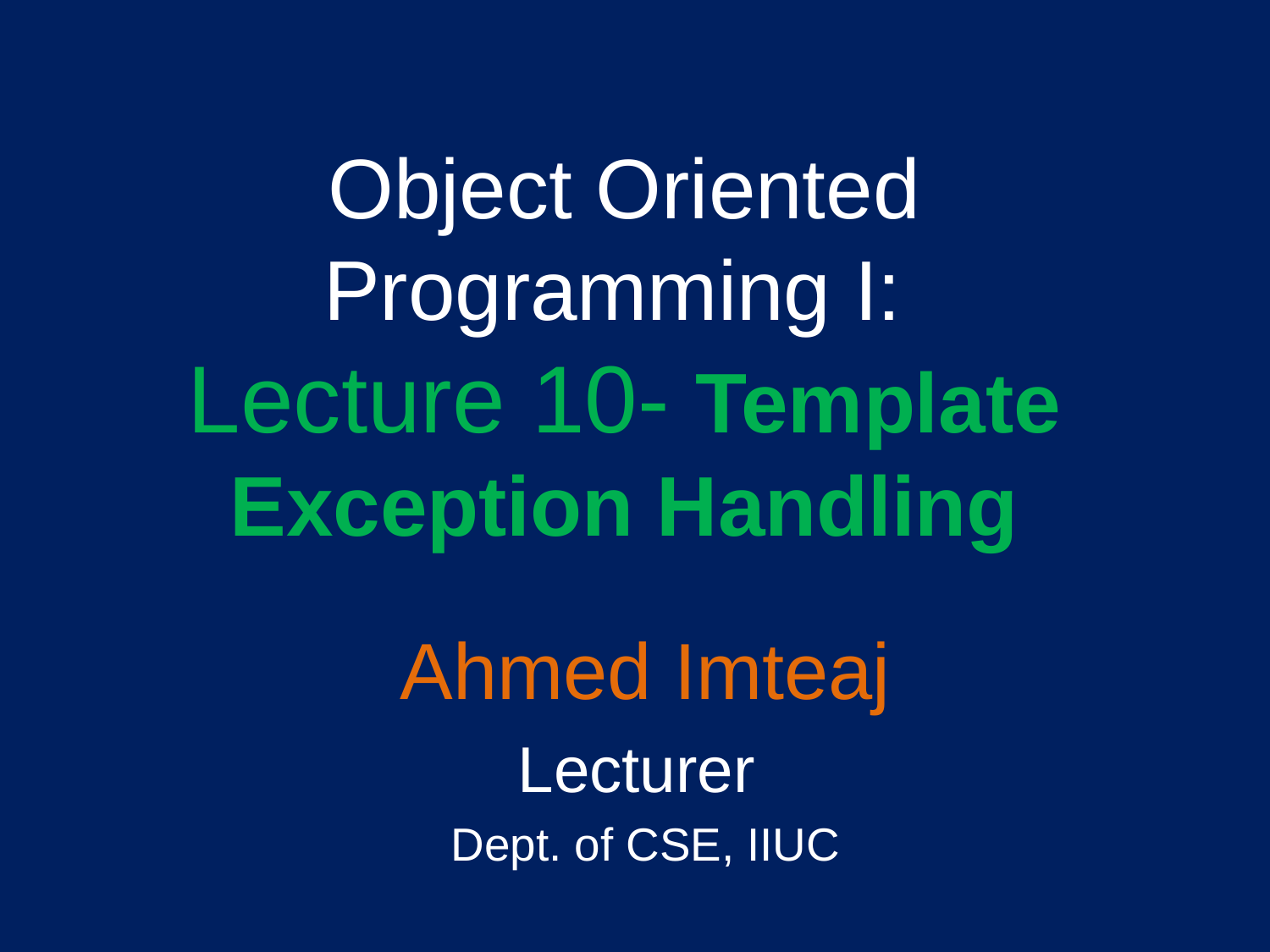

# Object Oriented Programming I: Lecture 10- Template Exception Handling
Ahmed Imteaj
Lecturer
Dept. of CSE, IIUC